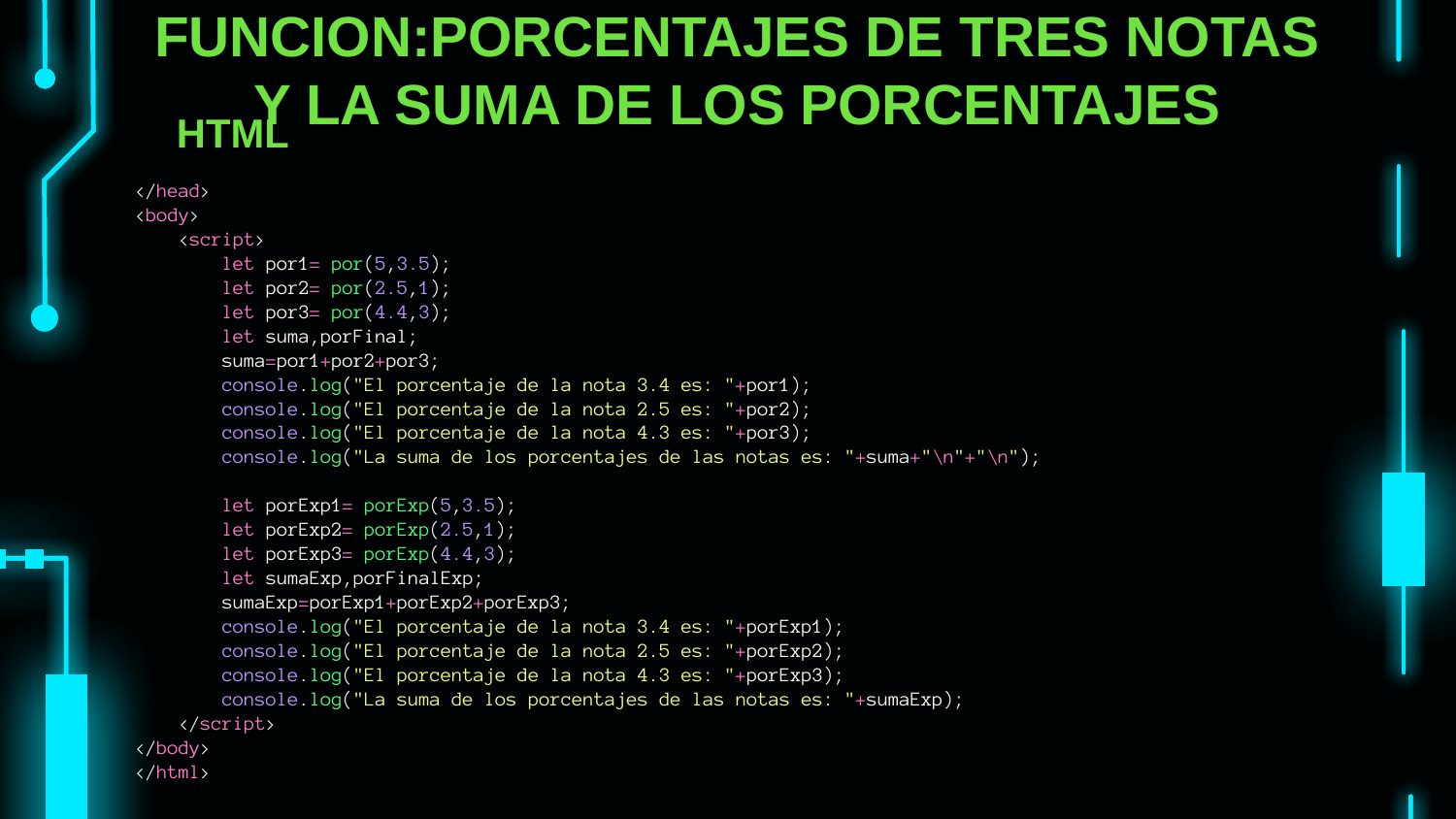

# FUNCION:PORCENTAJES DE TRES NOTAS Y LA SUMA DE LOS PORCENTAJES
HTML
</head>
<body>
    <script>
        let por1= por(5,3.5);
        let por2= por(2.5,1);
        let por3= por(4.4,3);
        let suma,porFinal;
        suma=por1+por2+por3;
        console.log("El porcentaje de la nota 3.4 es: "+por1);
        console.log("El porcentaje de la nota 2.5 es: "+por2);
        console.log("El porcentaje de la nota 4.3 es: "+por3);
        console.log("La suma de los porcentajes de las notas es: "+suma+"\n"+"\n");
        let porExp1= porExp(5,3.5);
        let porExp2= porExp(2.5,1);
        let porExp3= porExp(4.4,3);
        let sumaExp,porFinalExp;
        sumaExp=porExp1+porExp2+porExp3;
        console.log("El porcentaje de la nota 3.4 es: "+porExp1);
        console.log("El porcentaje de la nota 2.5 es: "+porExp2);
        console.log("El porcentaje de la nota 4.3 es: "+porExp3);
        console.log("La suma de los porcentajes de las notas es: "+sumaExp);
    </script>
</body>
</html>